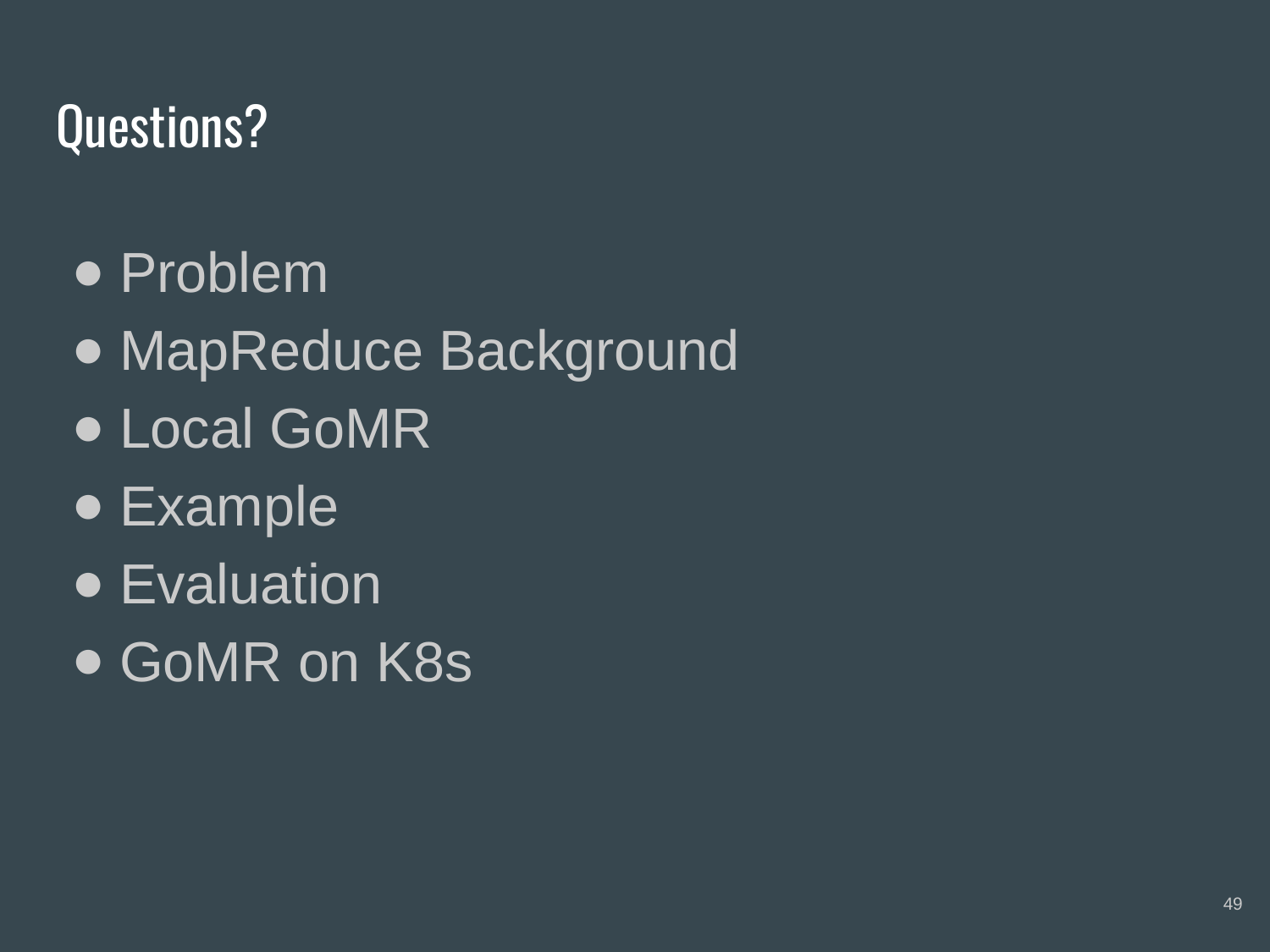

# Questions?
Problem
MapReduce Background
Local GoMR
Example
Evaluation
GoMR on K8s
49